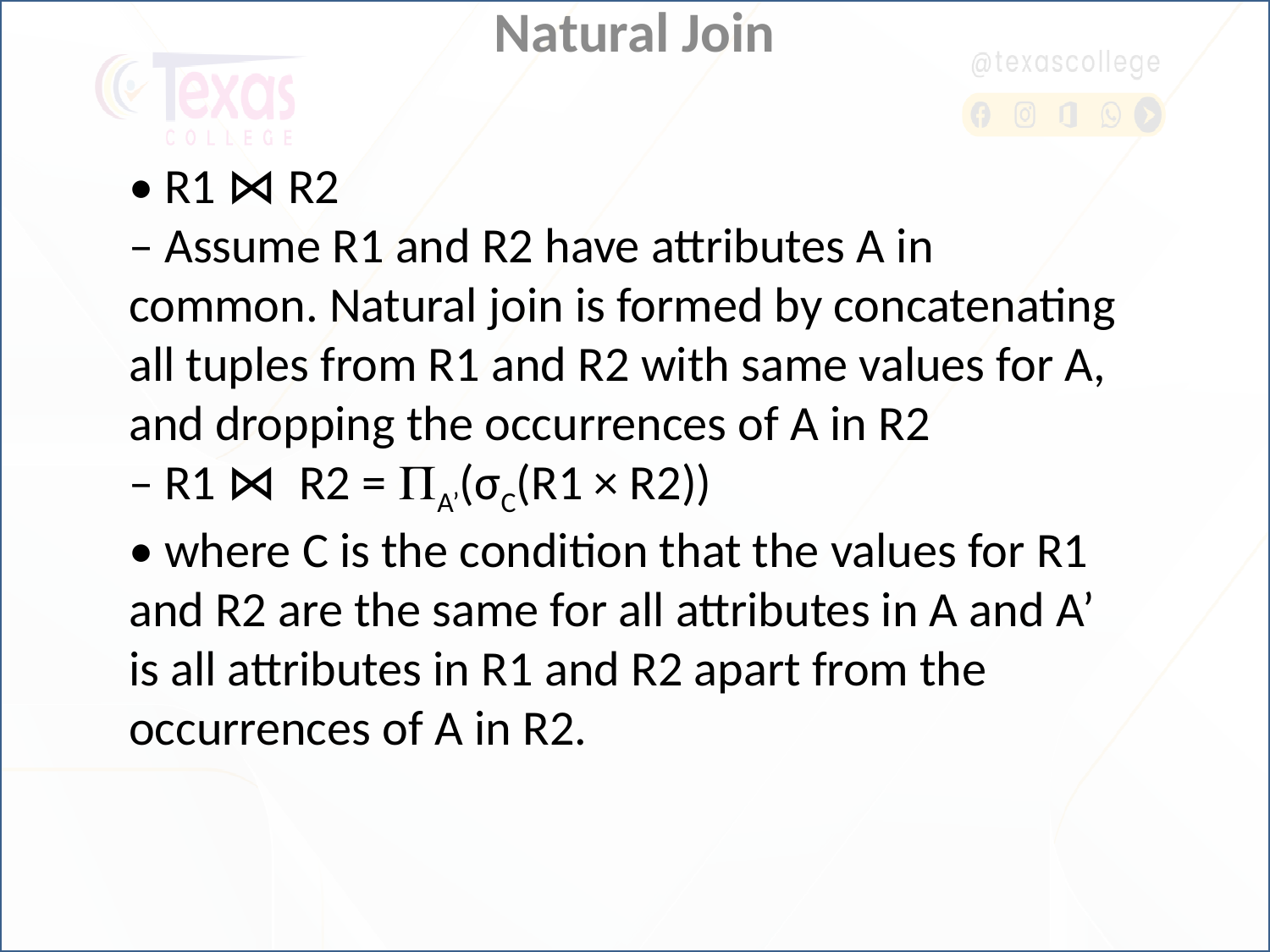

# Natural Join
• R1 ⋈ R2
– Assume R1 and R2 have attributes A in common. Natural join is formed by concatenating all tuples from R1 and R2 with same values for A, and dropping the occurrences of A in R2
– R1 ⋈  R2 = ΠA’(σC(R1 × R2))
• where C is the condition that the values for R1 and R2 are the same for all attributes in A and A’ is all attributes in R1 and R2 apart from the occurrences of A in R2.